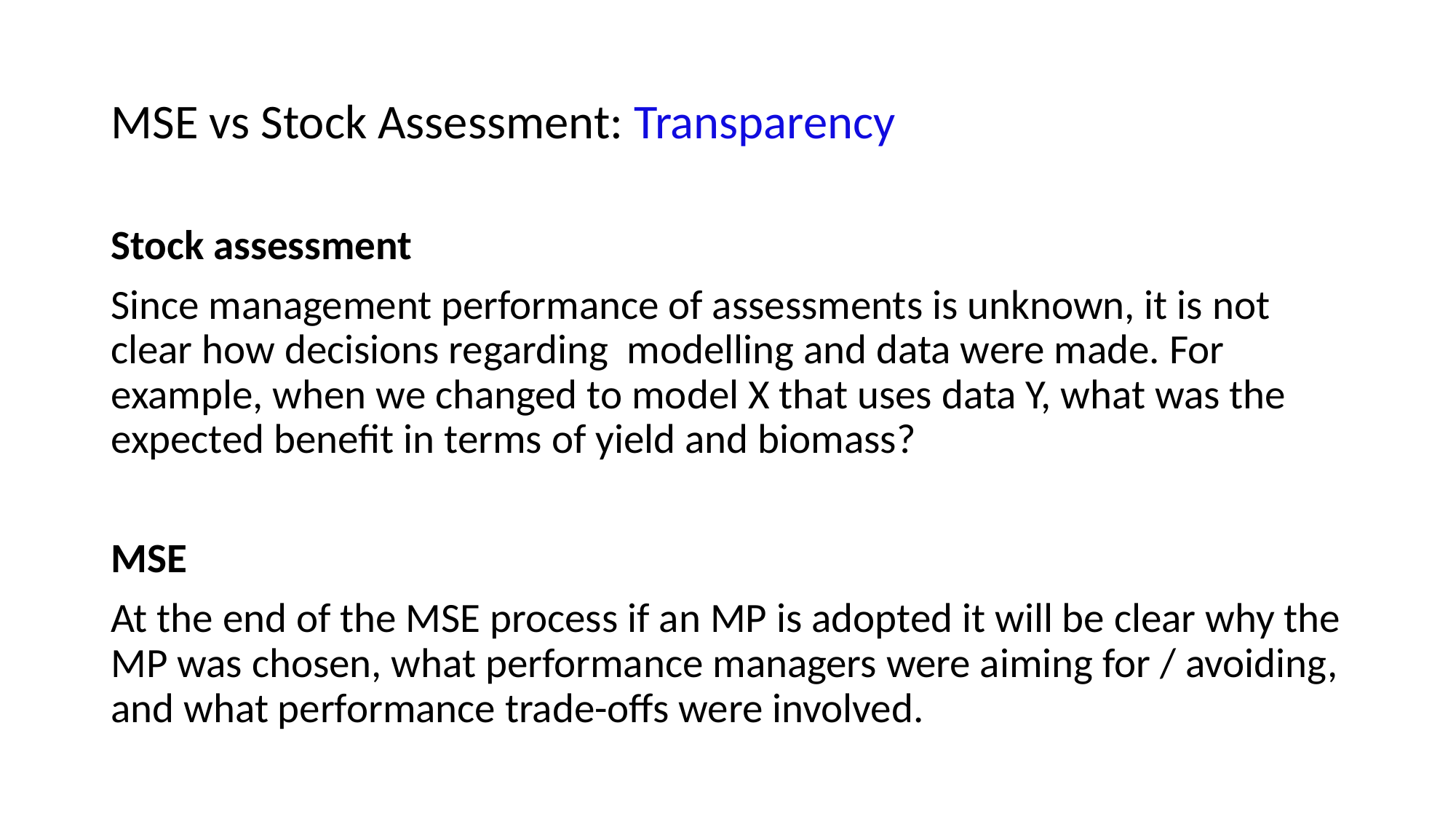

# MSE vs Stock Assessment: Transparency
Stock assessment
Since management performance of assessments is unknown, it is not clear how decisions regarding  modelling and data were made. For example, when we changed to model X that uses data Y, what was the expected benefit in terms of yield and biomass?

MSE
At the end of the MSE process if an MP is adopted it will be clear why the MP was chosen, what performance managers were aiming for / avoiding, and what performance trade-offs were involved.